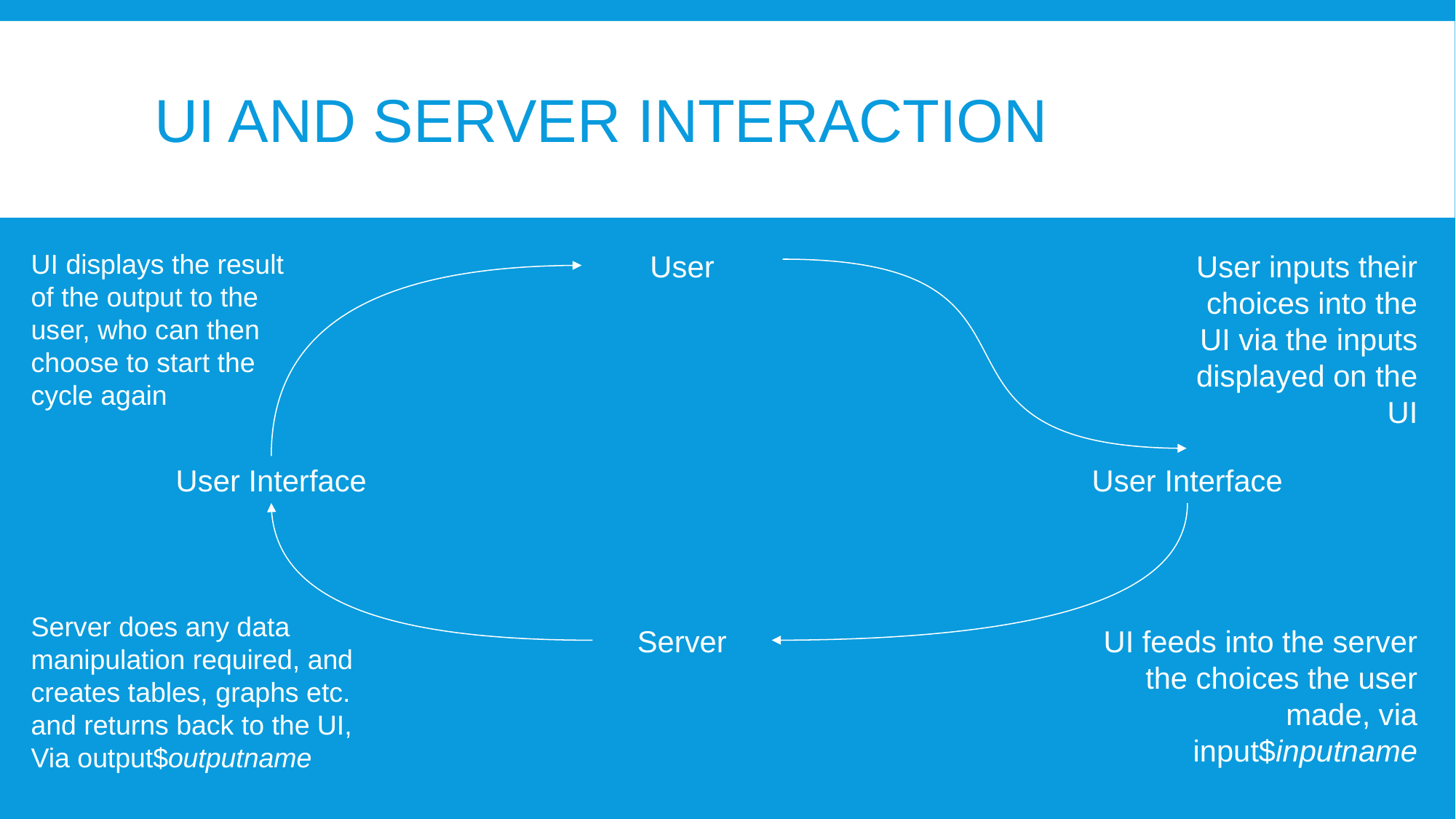

# UI and Server Interaction
UI displays the result of the output to the user, who can then choose to start the cycle again
User
User inputs their choices into the UI via the inputs displayed on the UI
User Interface
User Interface
Server does any data manipulation required, and creates tables, graphs etc. and returns back to the UI,
Via output$outputname
Server
UI feeds into the server the choices the user made, via input$inputname